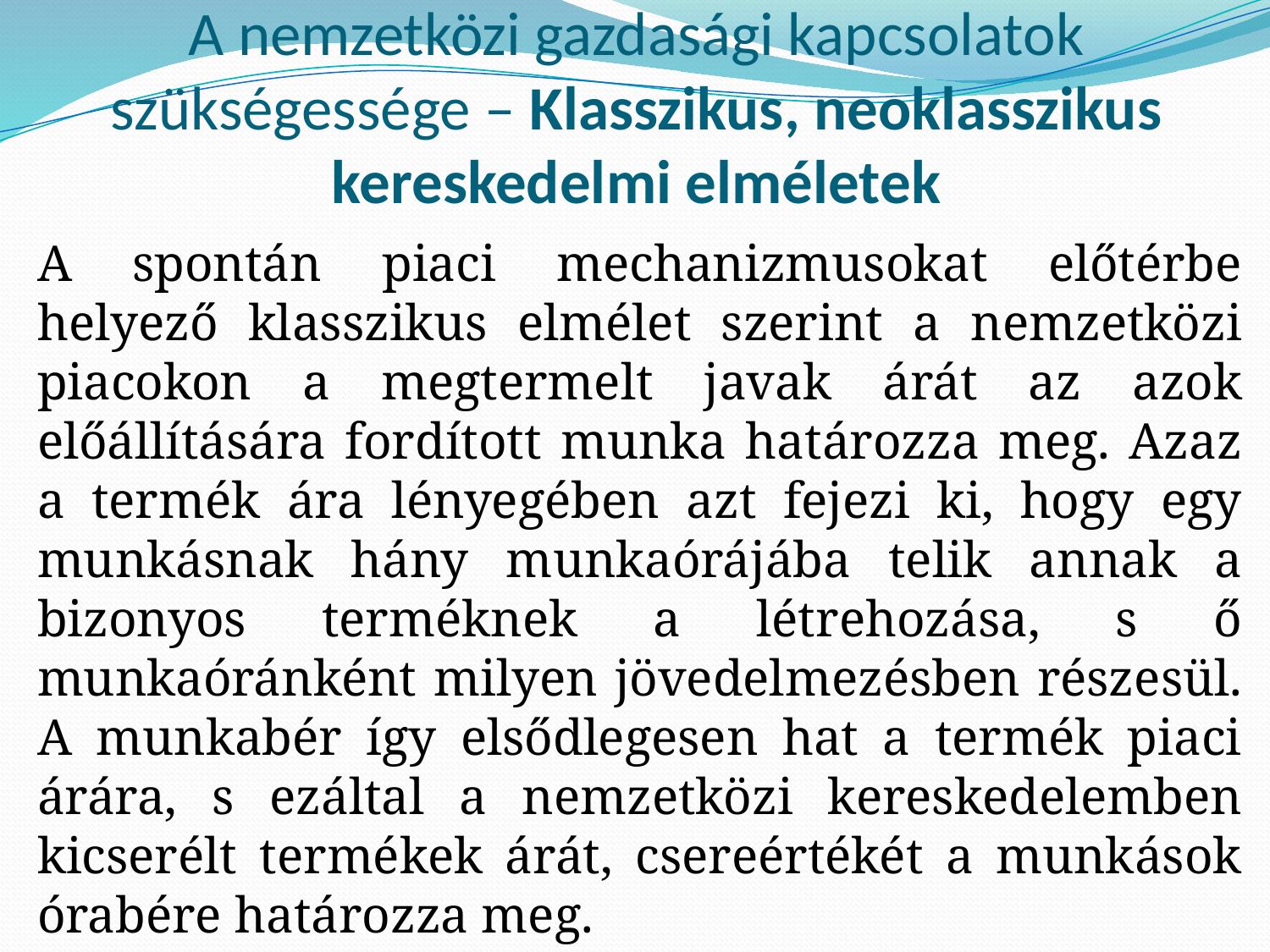

# A nemzetközi gazdasági kapcsolatok szükségessége – Klasszikus, neoklasszikus kereskedelmi elméletek
A spontán piaci mechanizmusokat előtérbe helyező klasszikus elmélet szerint a nemzetközi piacokon a megtermelt javak árát az azok előállítására fordított munka határozza meg. Azaz a termék ára lényegében azt fejezi ki, hogy egy munkásnak hány munkaórájába telik annak a bizonyos terméknek a létrehozása, s ő munkaóránként milyen jövedelmezésben részesül. A munkabér így elsődlegesen hat a termék piaci árára, s ezáltal a nemzetközi kereskedelemben kicserélt termékek árát, csereértékét a munkások órabére határozza meg.